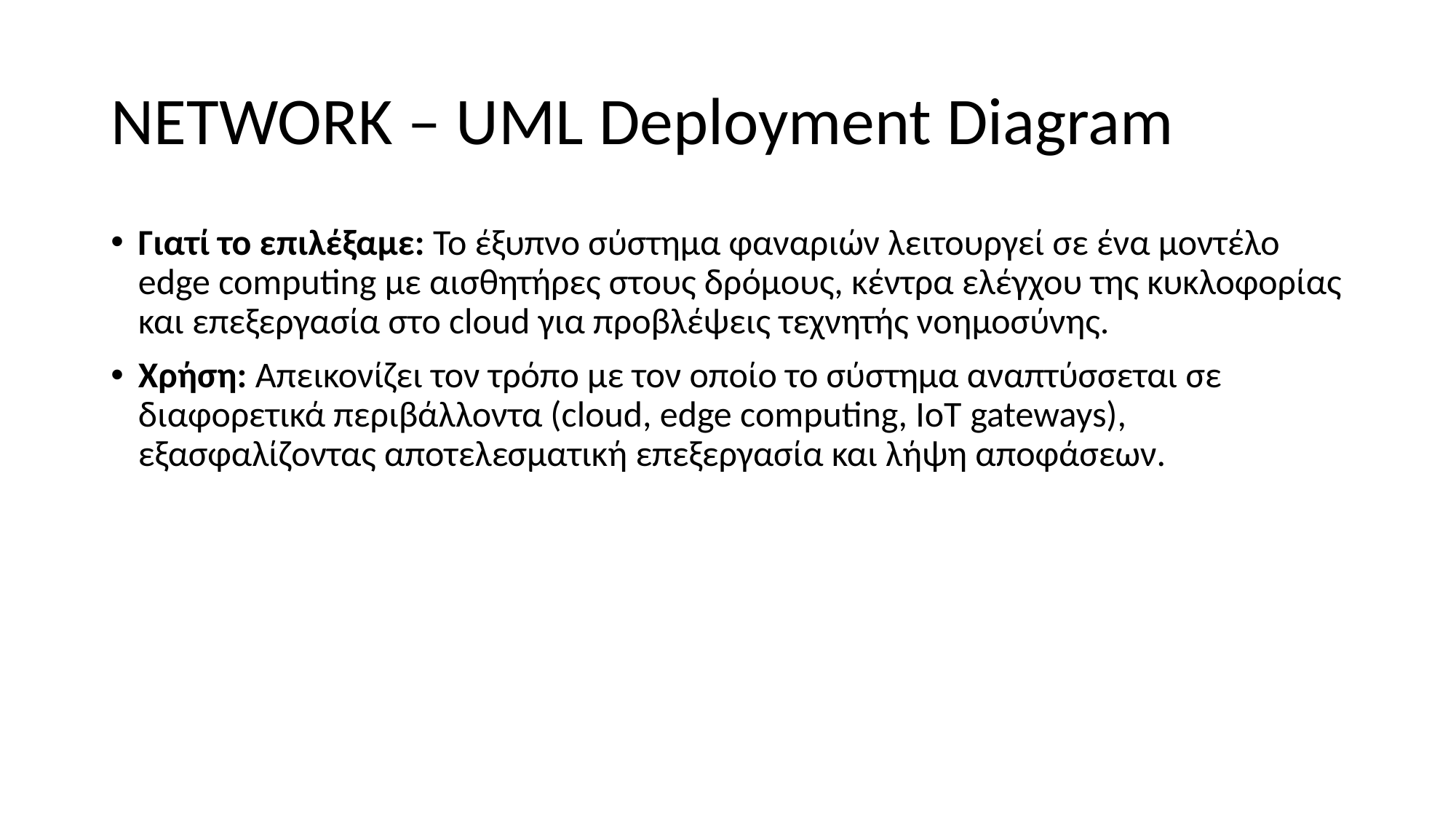

# NETWORK – UML Deployment Diagram
Γιατί το επιλέξαμε: Το έξυπνο σύστημα φαναριών λειτουργεί σε ένα μοντέλο edge computing με αισθητήρες στους δρόμους, κέντρα ελέγχου της κυκλοφορίας και επεξεργασία στο cloud για προβλέψεις τεχνητής νοημοσύνης.
Χρήση: Απεικονίζει τον τρόπο με τον οποίο το σύστημα αναπτύσσεται σε διαφορετικά περιβάλλοντα (cloud, edge computing, IoT gateways), εξασφαλίζοντας αποτελεσματική επεξεργασία και λήψη αποφάσεων.